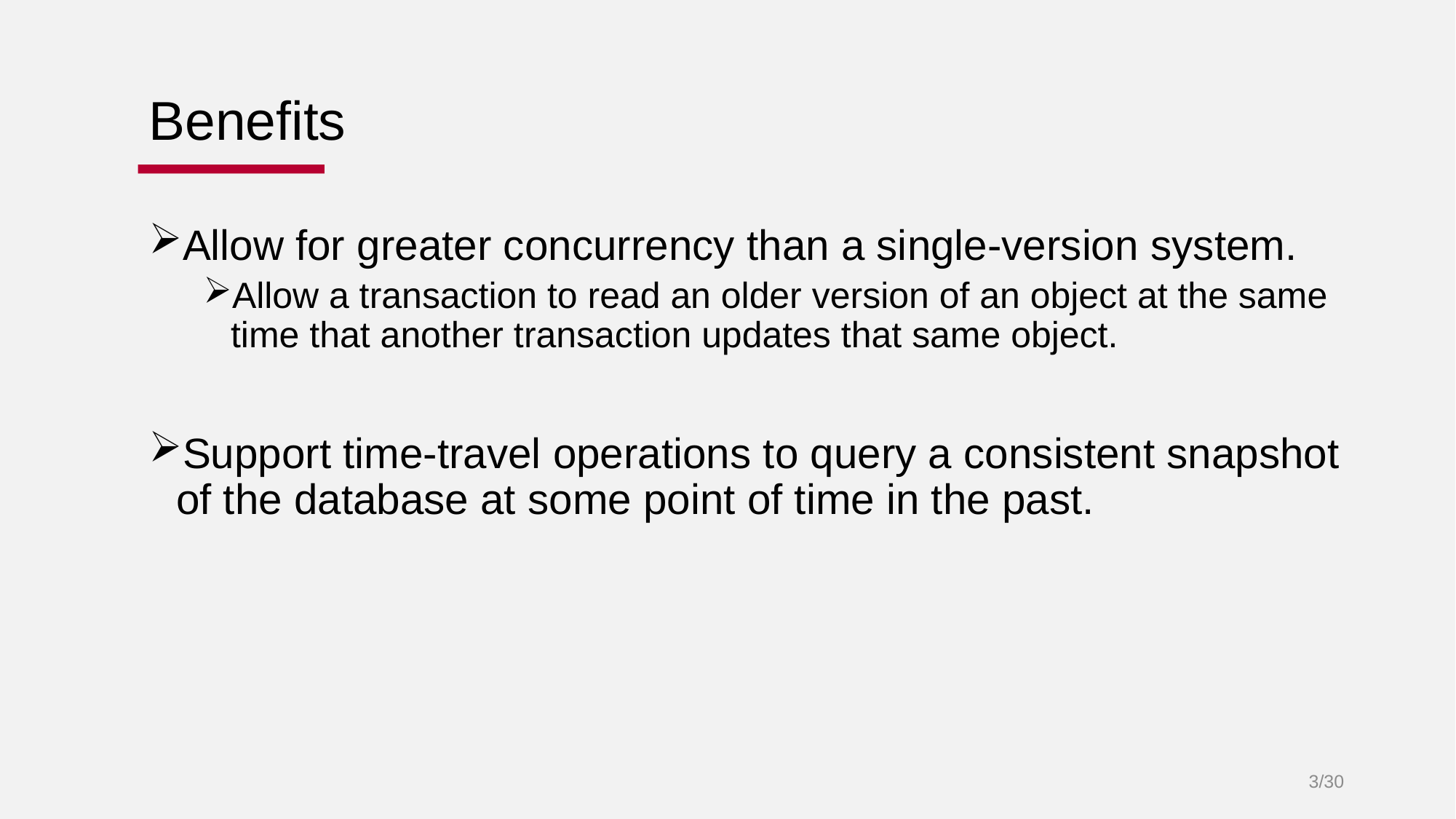

# Benefits
Allow for greater concurrency than a single-version system.
Allow a transaction to read an older version of an object at the same time that another transaction updates that same object.

Support time-travel operations to query a consistent snapshot of the database at some point of time in the past.
3/30